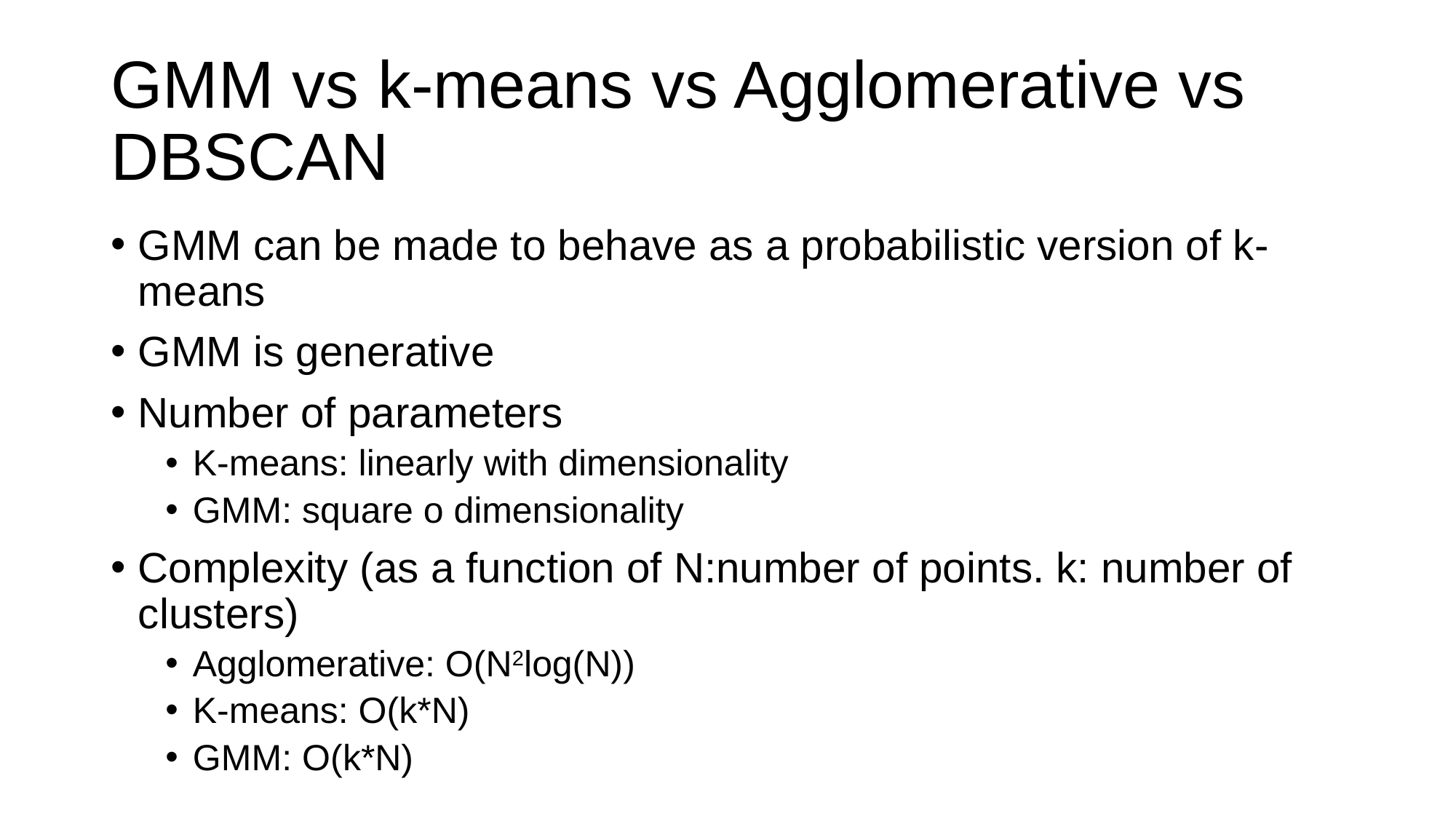

# GMM vs k-means vs Agglomerative vs DBSCAN
GMM can be made to behave as a probabilistic version of k-means
GMM is generative
Number of parameters
K-means: linearly with dimensionality
GMM: square o dimensionality
Complexity (as a function of N:number of points. k: number of clusters)
Agglomerative: O(N2log(N))
K-means: O(k*N)
GMM: O(k*N)